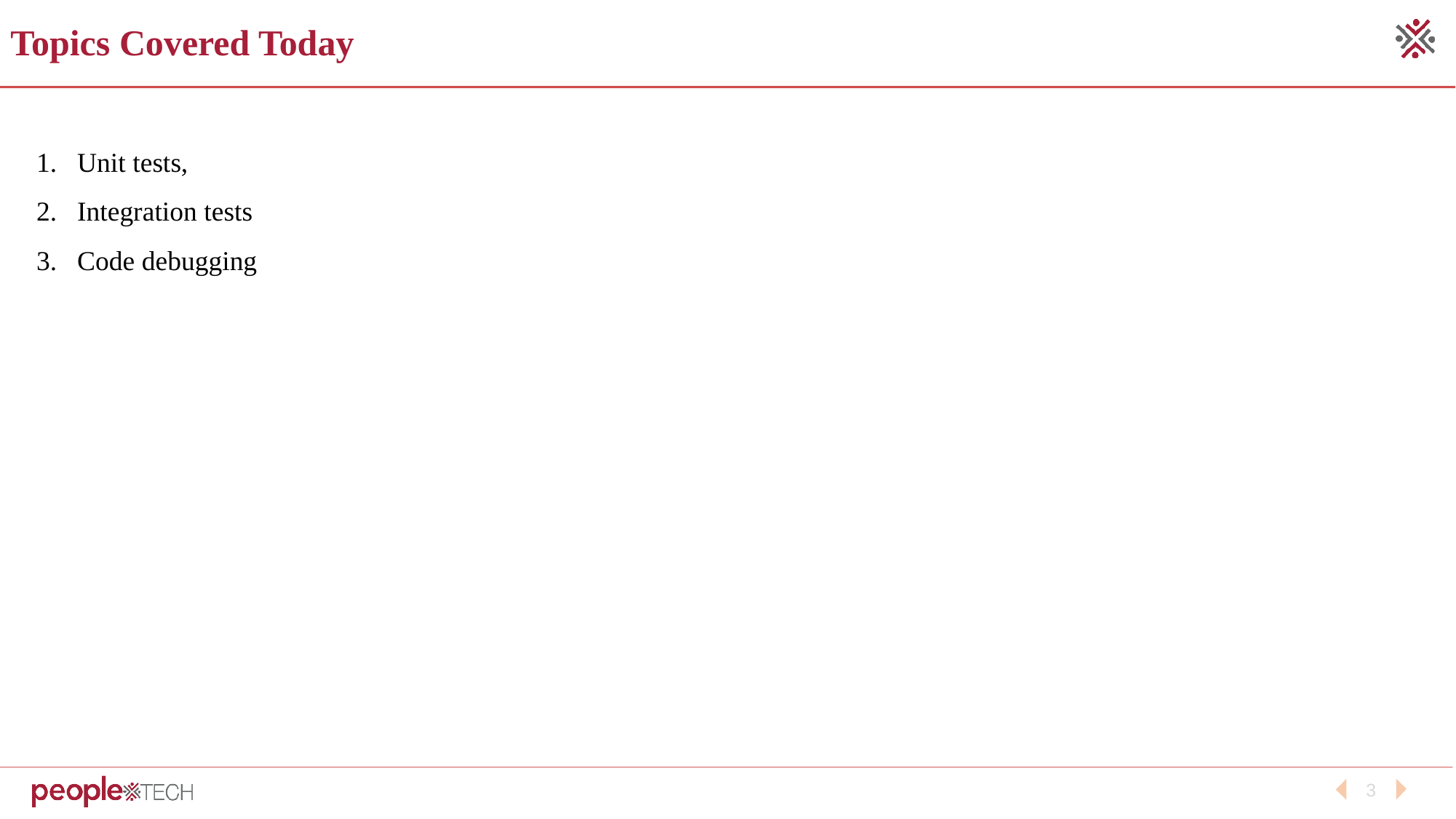

Topics Covered Today
Unit tests,
Integration tests
Code debugging